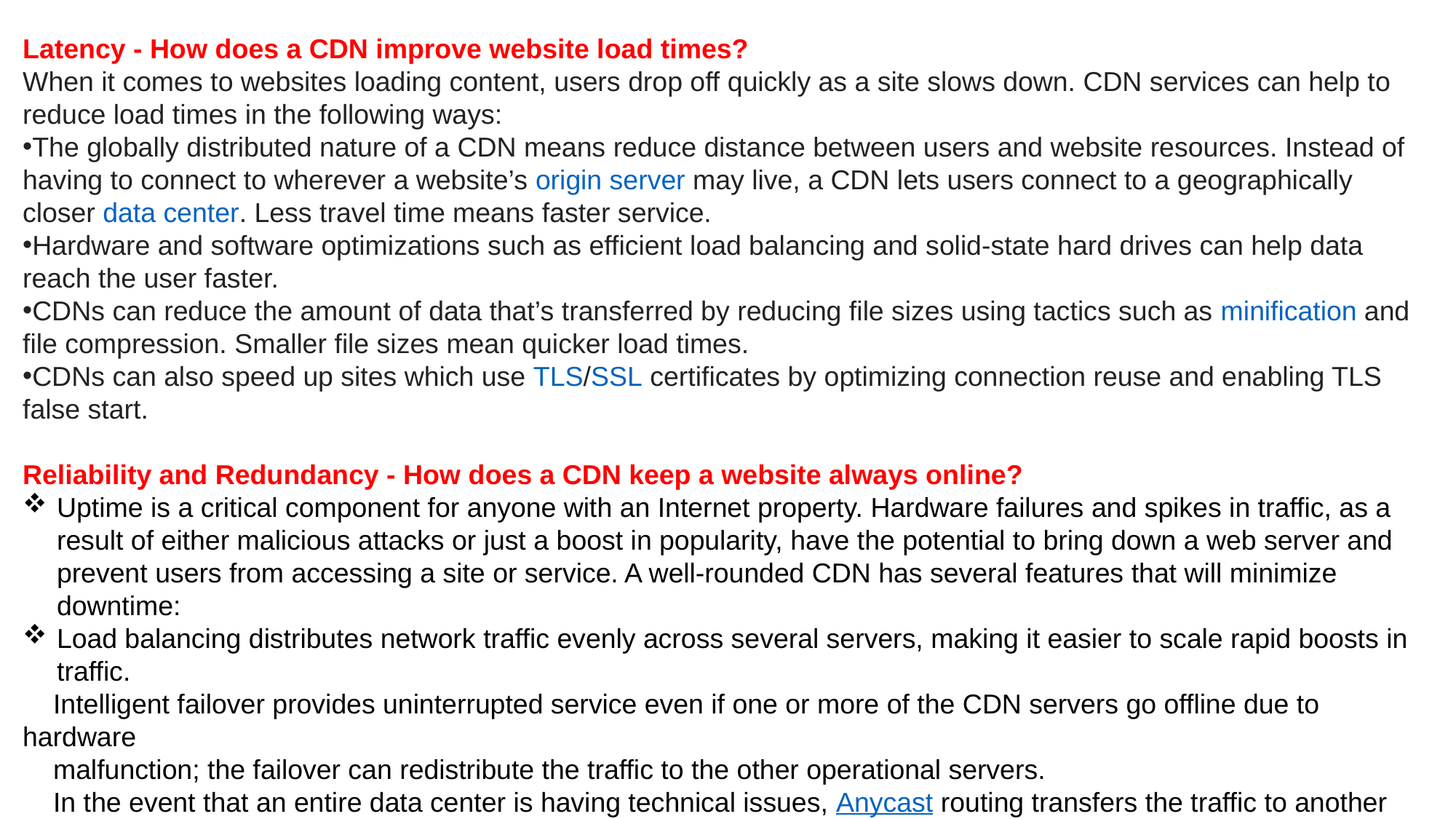

Latency - How does a CDN improve website load times?
When it comes to websites loading content, users drop off quickly as a site slows down. CDN services can help to reduce load times in the following ways:
The globally distributed nature of a CDN means reduce distance between users and website resources. Instead of having to connect to wherever a website’s origin server may live, a CDN lets users connect to a geographically closer data center. Less travel time means faster service.
Hardware and software optimizations such as efficient load balancing and solid-state hard drives can help data reach the user faster.
CDNs can reduce the amount of data that’s transferred by reducing file sizes using tactics such as minification and file compression. Smaller file sizes mean quicker load times.
CDNs can also speed up sites which use TLS/SSL certificates by optimizing connection reuse and enabling TLS false start.

Reliability and Redundancy - How does a CDN keep a website always online?
Uptime is a critical component for anyone with an Internet property. Hardware failures and spikes in traffic, as a result of either malicious attacks or just a boost in popularity, have the potential to bring down a web server and prevent users from accessing a site or service. A well-rounded CDN has several features that will minimize downtime:
Load balancing distributes network traffic evenly across several servers, making it easier to scale rapid boosts in traffic.
    Intelligent failover provides uninterrupted service even if one or more of the CDN servers go offline due to hardware
    malfunction; the failover can redistribute the traffic to the other operational servers.
    In the event that an entire data center is having technical issues, Anycast routing transfers the traffic to another available
   data center, ensuring that no users lose access to the website.